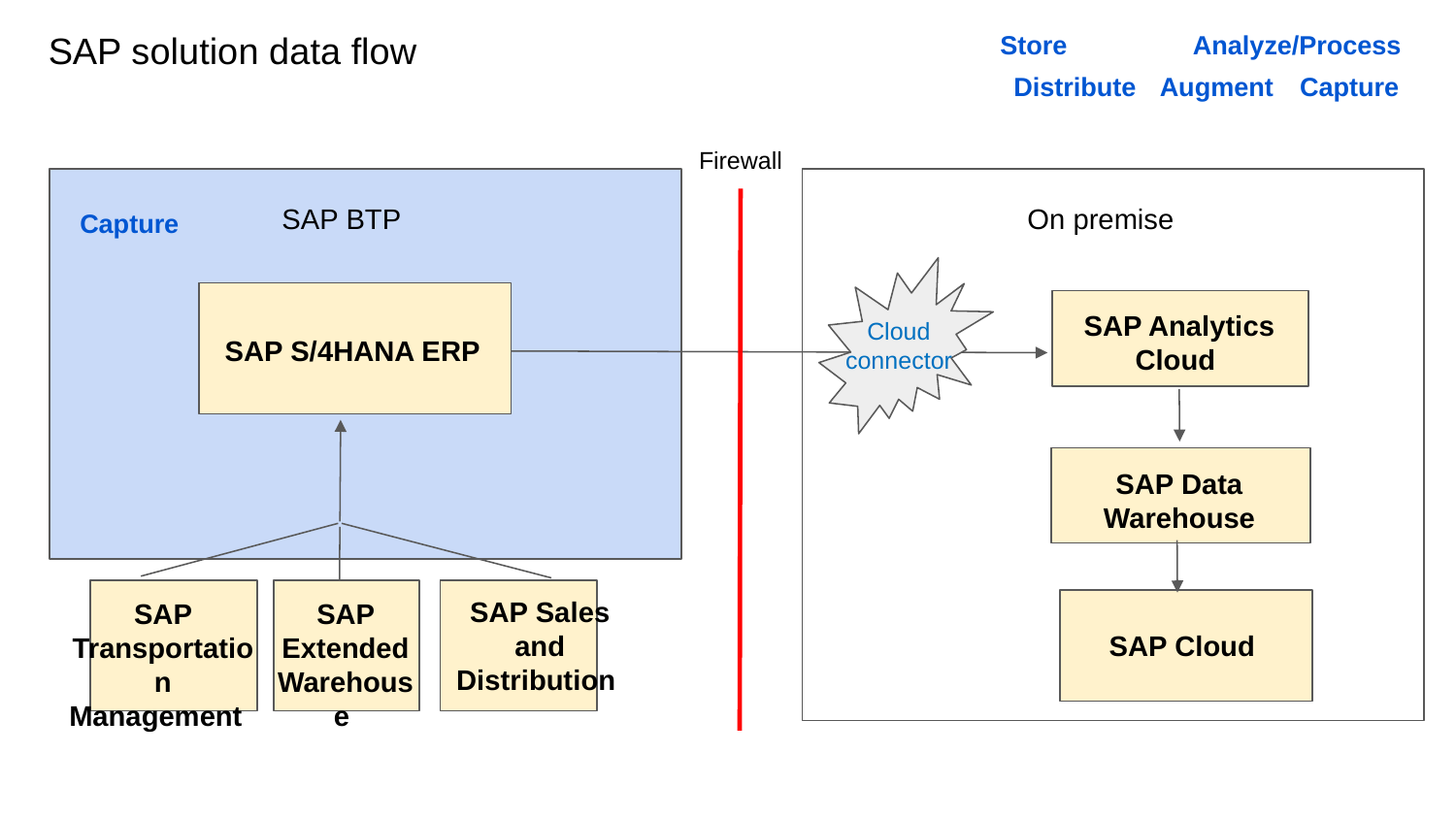

SAP solution data flow
Store
Analyze/Process
Augment
Capture
Distribute
Firewall

SAP BTP
On premise
Capture

SAP Analytics Cloud
Cloud connector
SAP S/4HANA ERP

SAP Data Warehouse
SAP Sales and Distribution

SAP Transportation Management
SAP Extended Warehouse

SAP Cloud